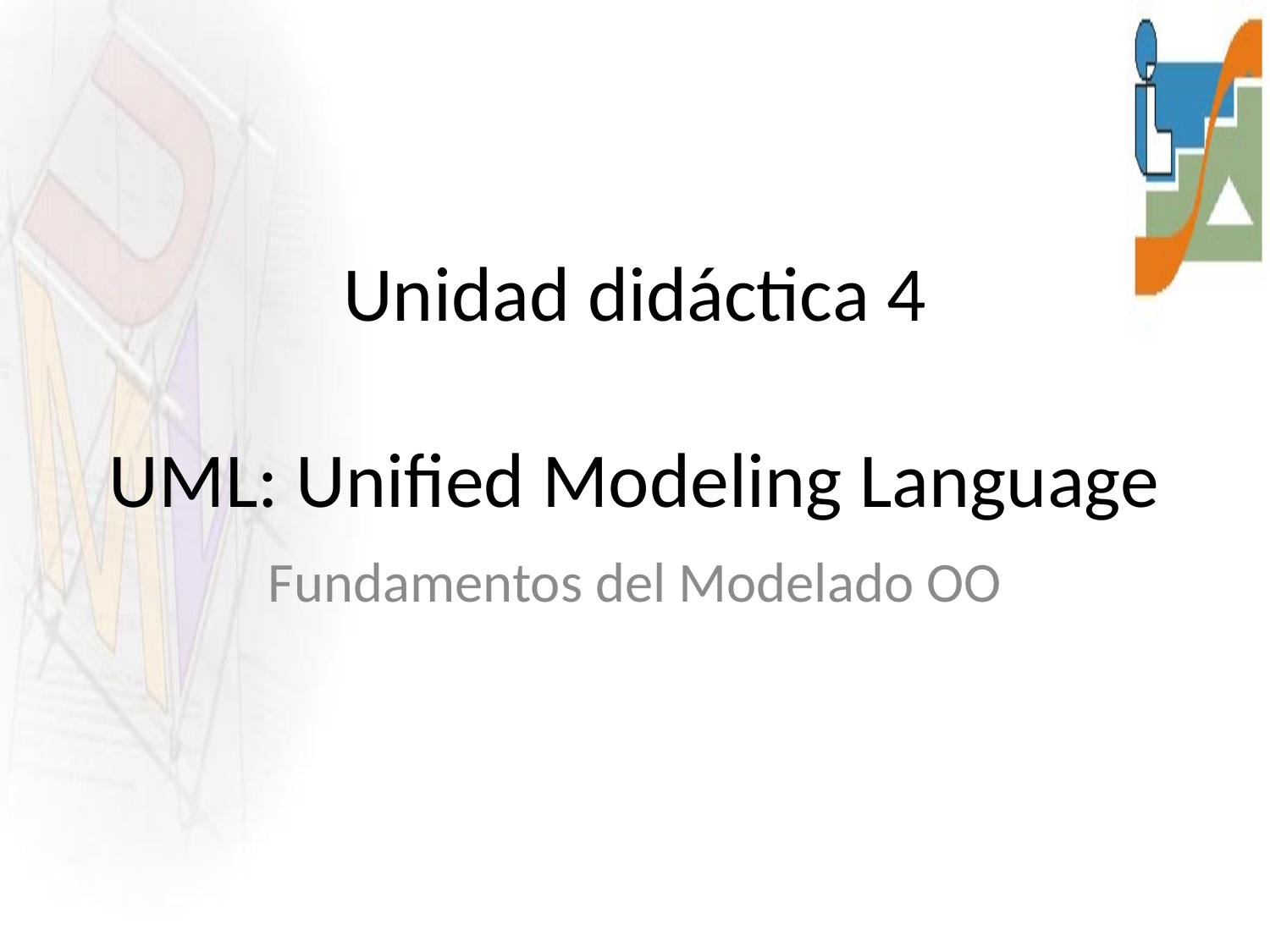

# Unidad didáctica 4 UML: Unified Modeling Language
Fundamentos del Modelado OO